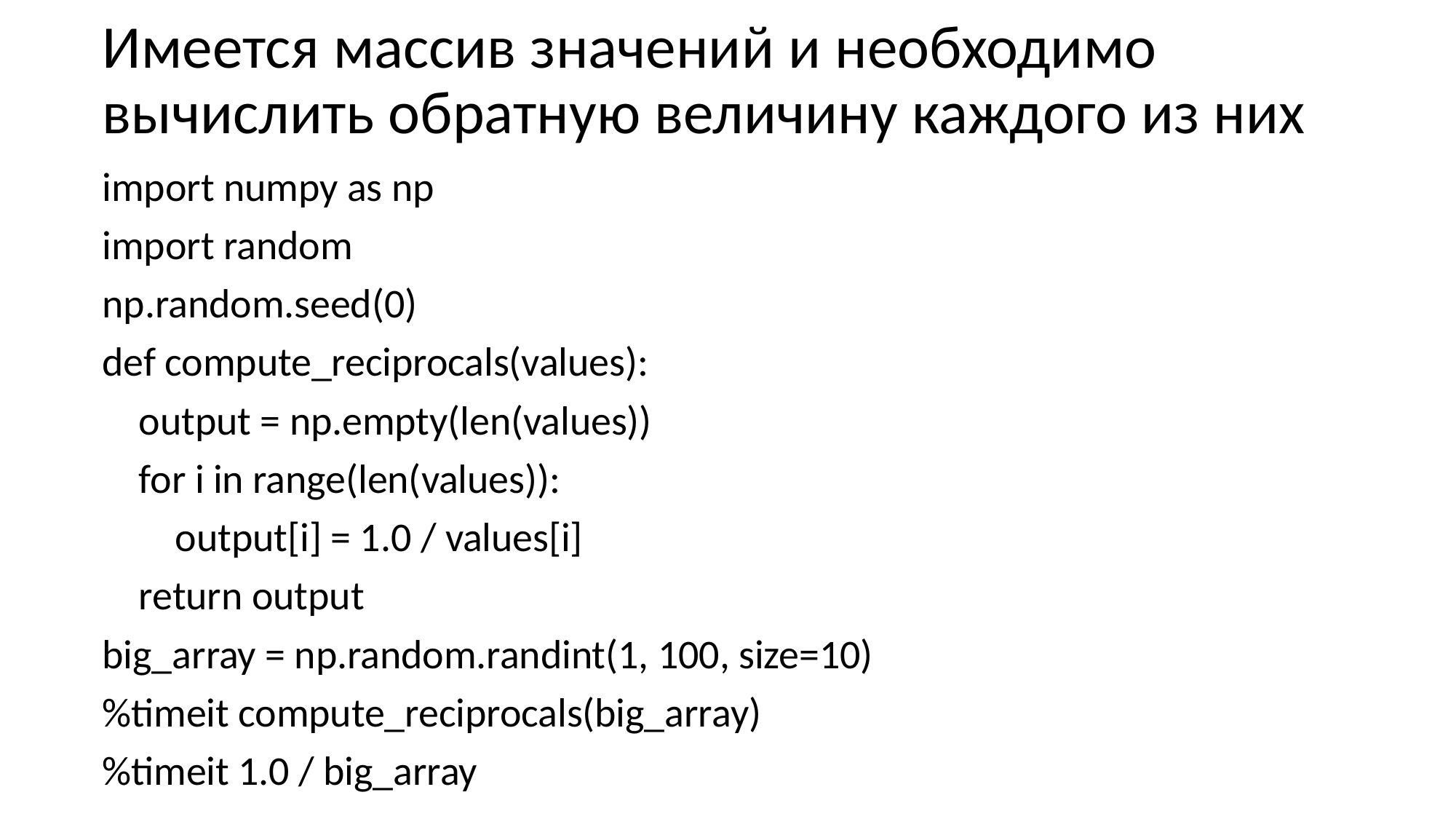

# Имеется массив значений и необходимо вычислить обратную величину каждого из них
import numpy as np
import random
np.random.seed(0)
def compute_reciprocals(values):
    output = np.empty(len(values))
    for i in range(len(values)):
        output[i] = 1.0 / values[i]
    return output
big_array = np.random.randint(1, 100, size=10)
%timeit compute_reciprocals(big_array)
%timeit 1.0 / big_array